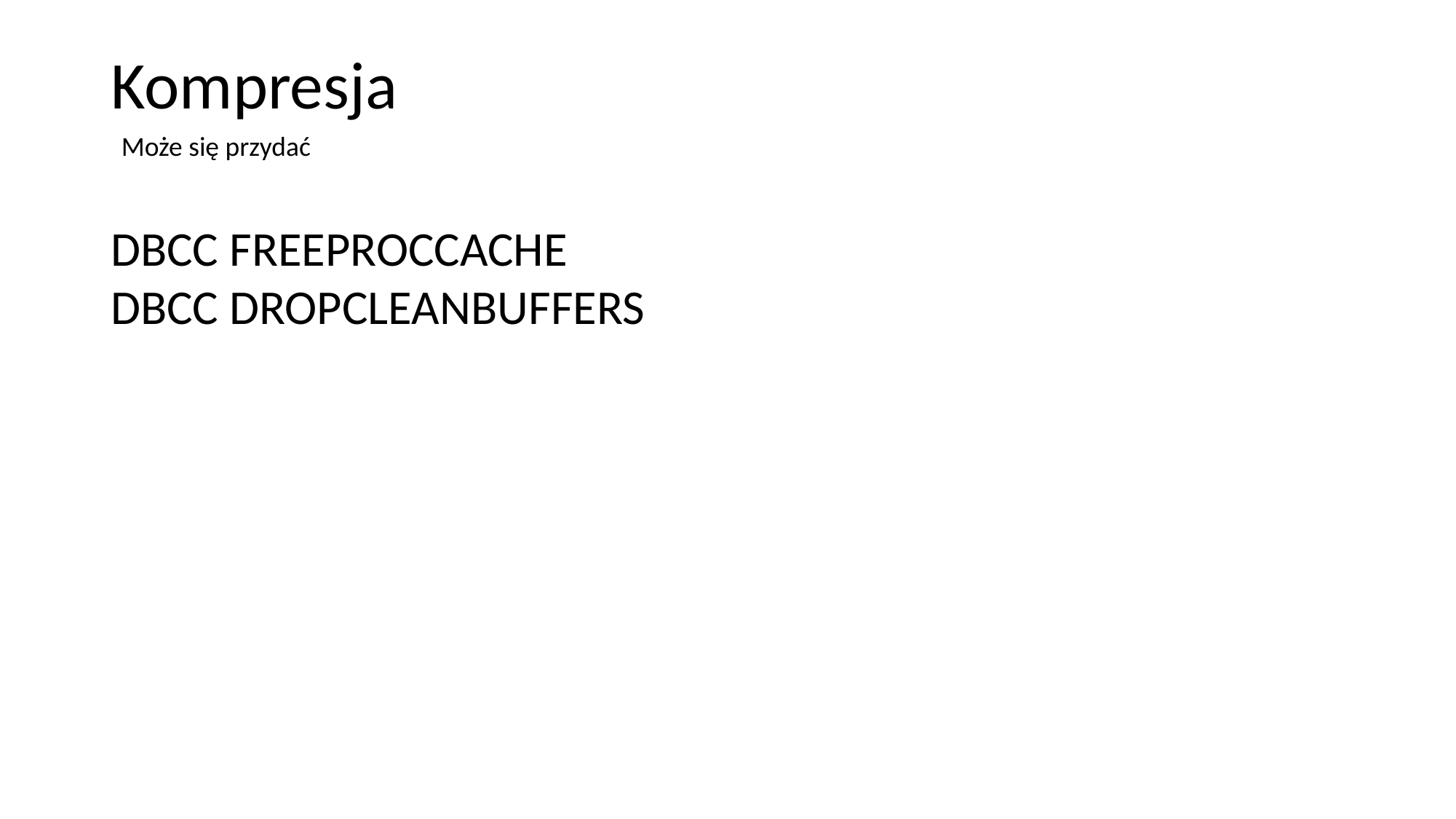

# Kompresja
Może się przydać
DBCC FREEPROCCACHE
DBCC DROPCLEANBUFFERS